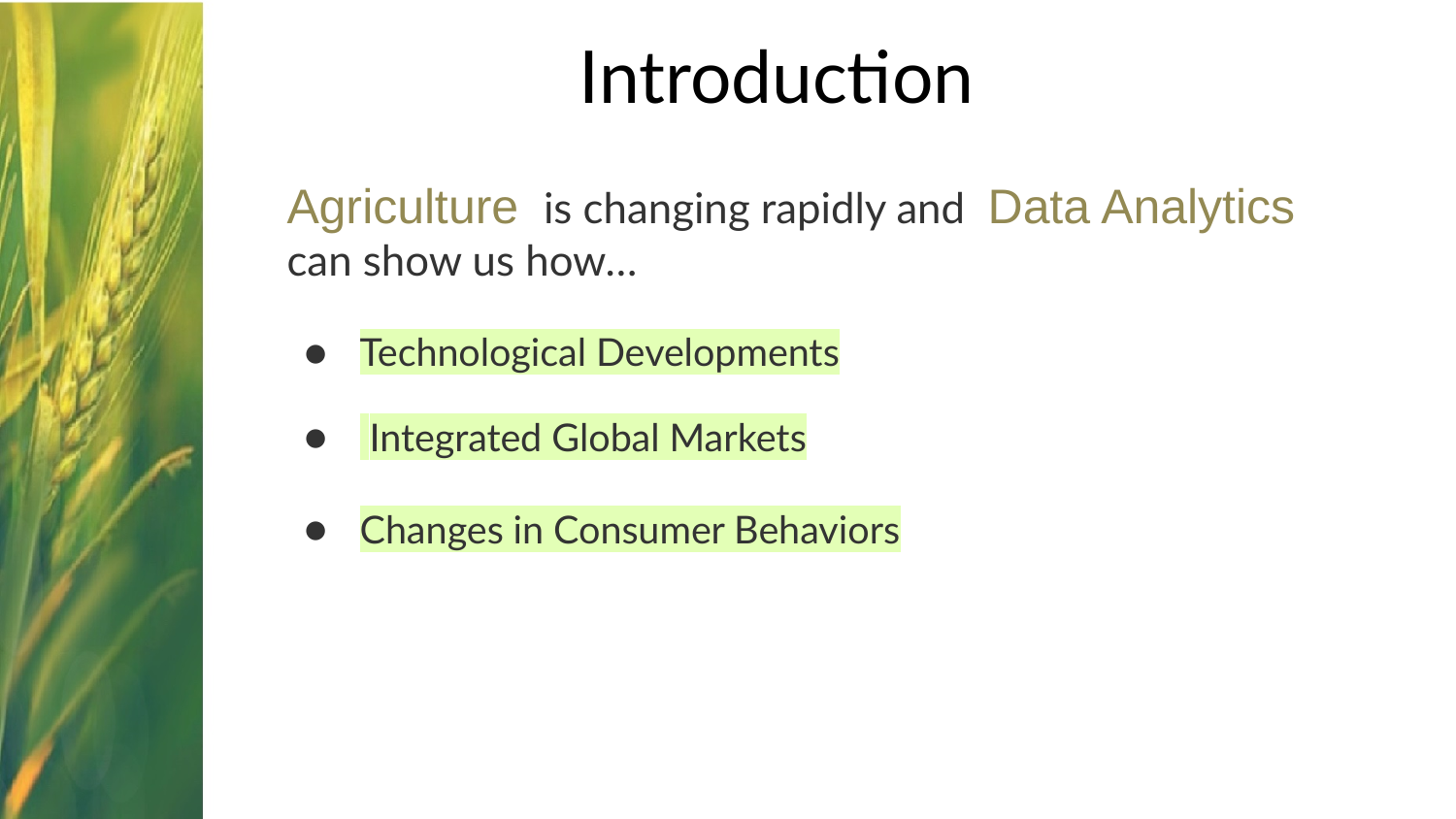

# Introduction
Agriculture  is changing rapidly and  Data Analytics  can show us how…

Technological Developments

 Integrated Global Markets

Changes in Consumer Behaviors